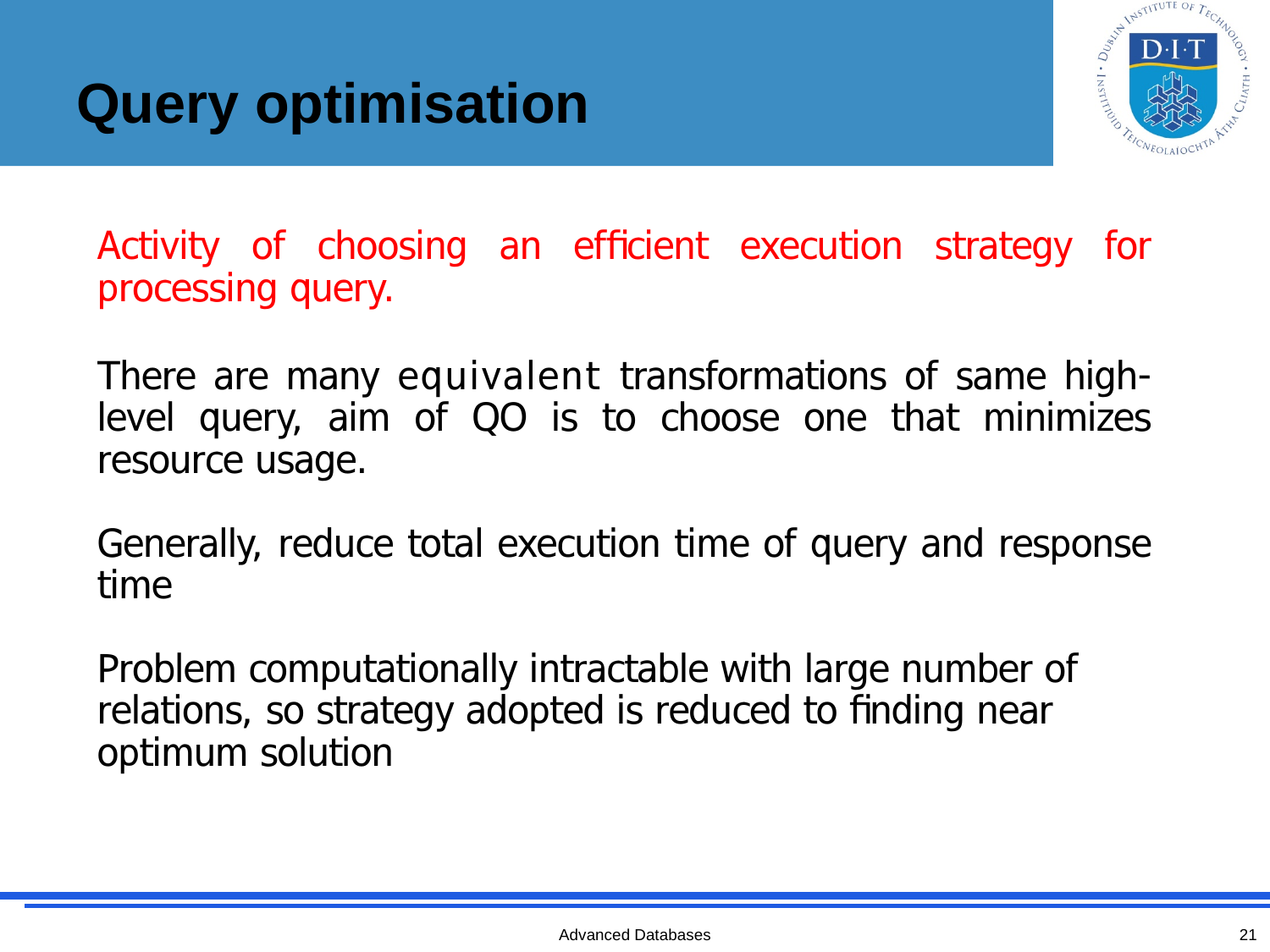

# Query optimisation
Activity of choosing an efficient execution strategy for processing query.

There are many equivalent transformations of same high-level query, aim of QO is to choose one that minimizes resource usage.

Generally, reduce total execution time of query and response time

Problem computationally intractable with large number of relations, so strategy adopted is reduced to finding near optimum solution
Advanced Databases
21